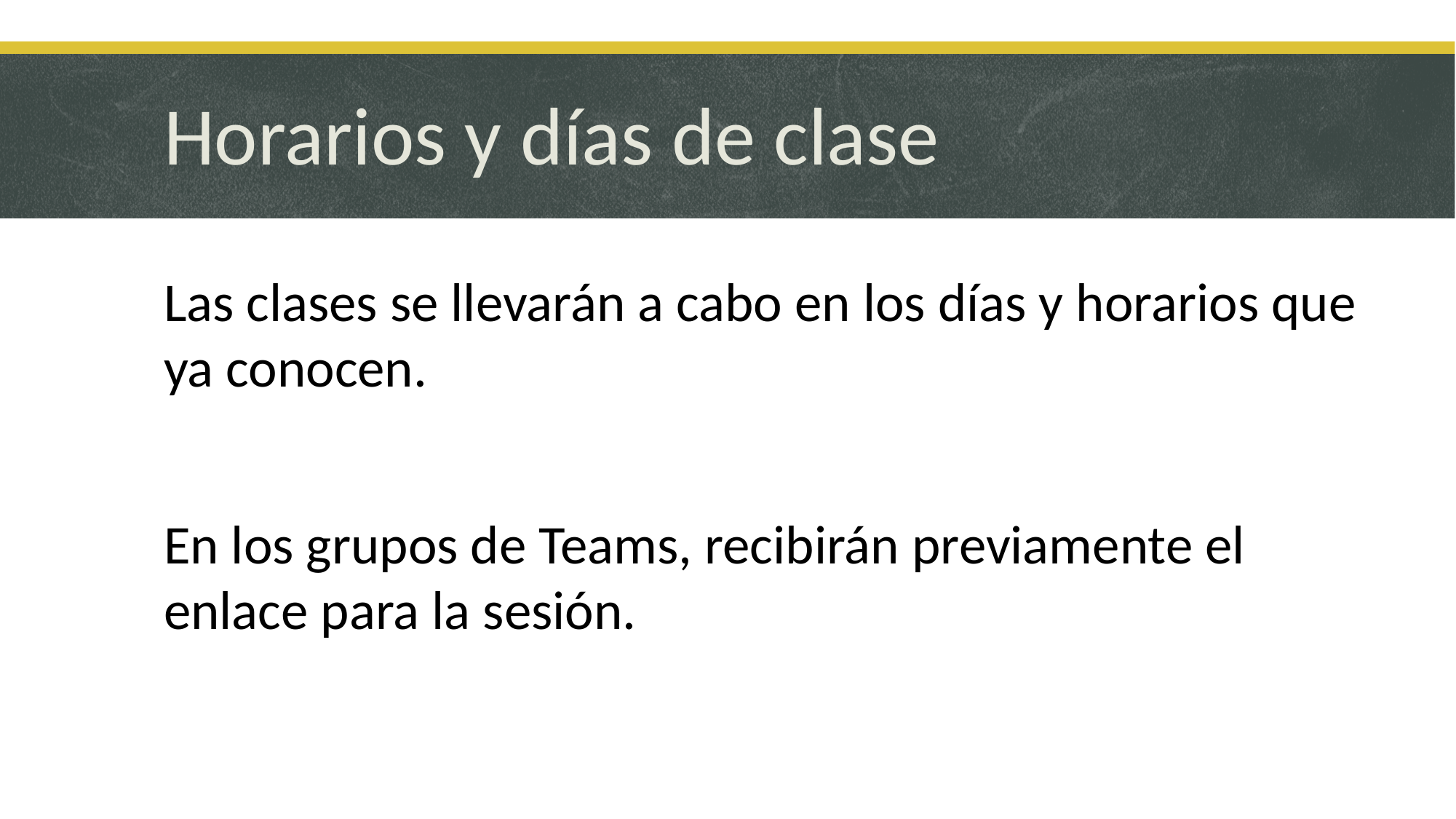

# Horarios y días de clase
Las clases se llevarán a cabo en los días y horarios que ya conocen.

En los grupos de Teams, recibirán previamente el enlace para la sesión.